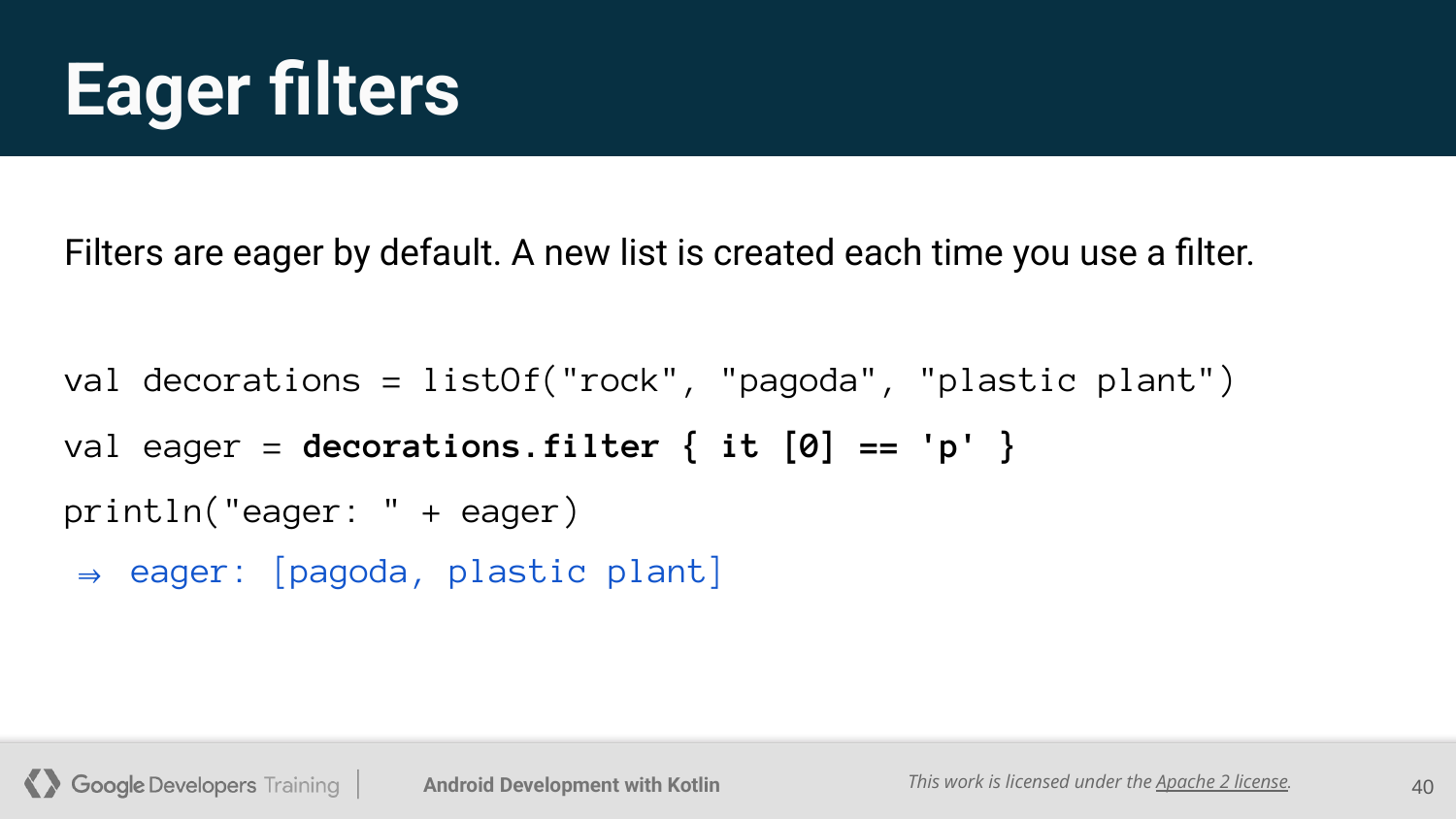

# Eager filters
Filters are eager by default. A new list is created each time you use a filter.
val decorations = listOf("rock", "pagoda", "plastic plant")
val eager = decorations.filter { it [0] == 'p' }
println("eager: " + eager)
⇒ eager: [pagoda, plastic plant]
40